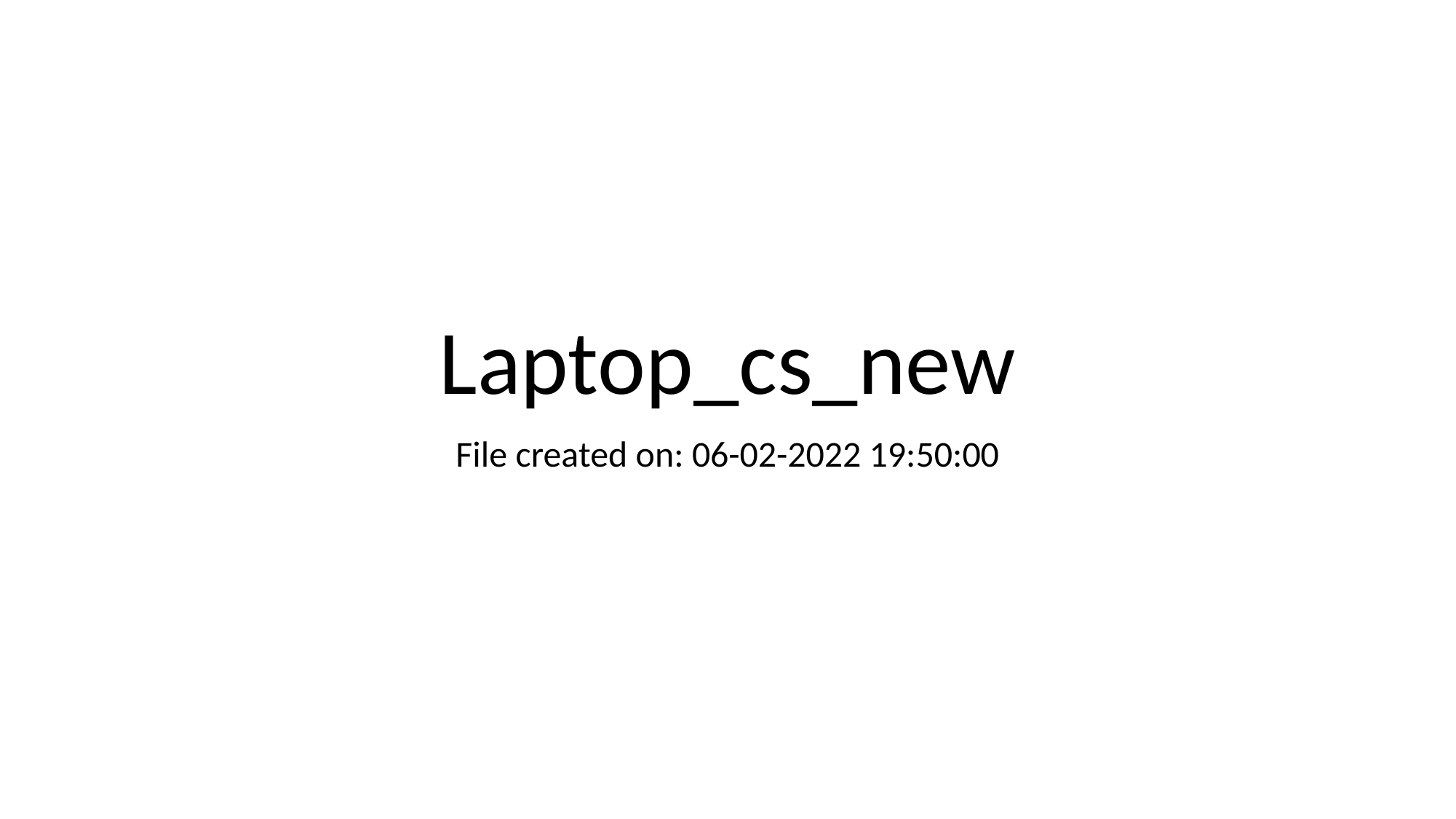

# Laptop_cs_new
File created on: 06-02-2022 19:50:00